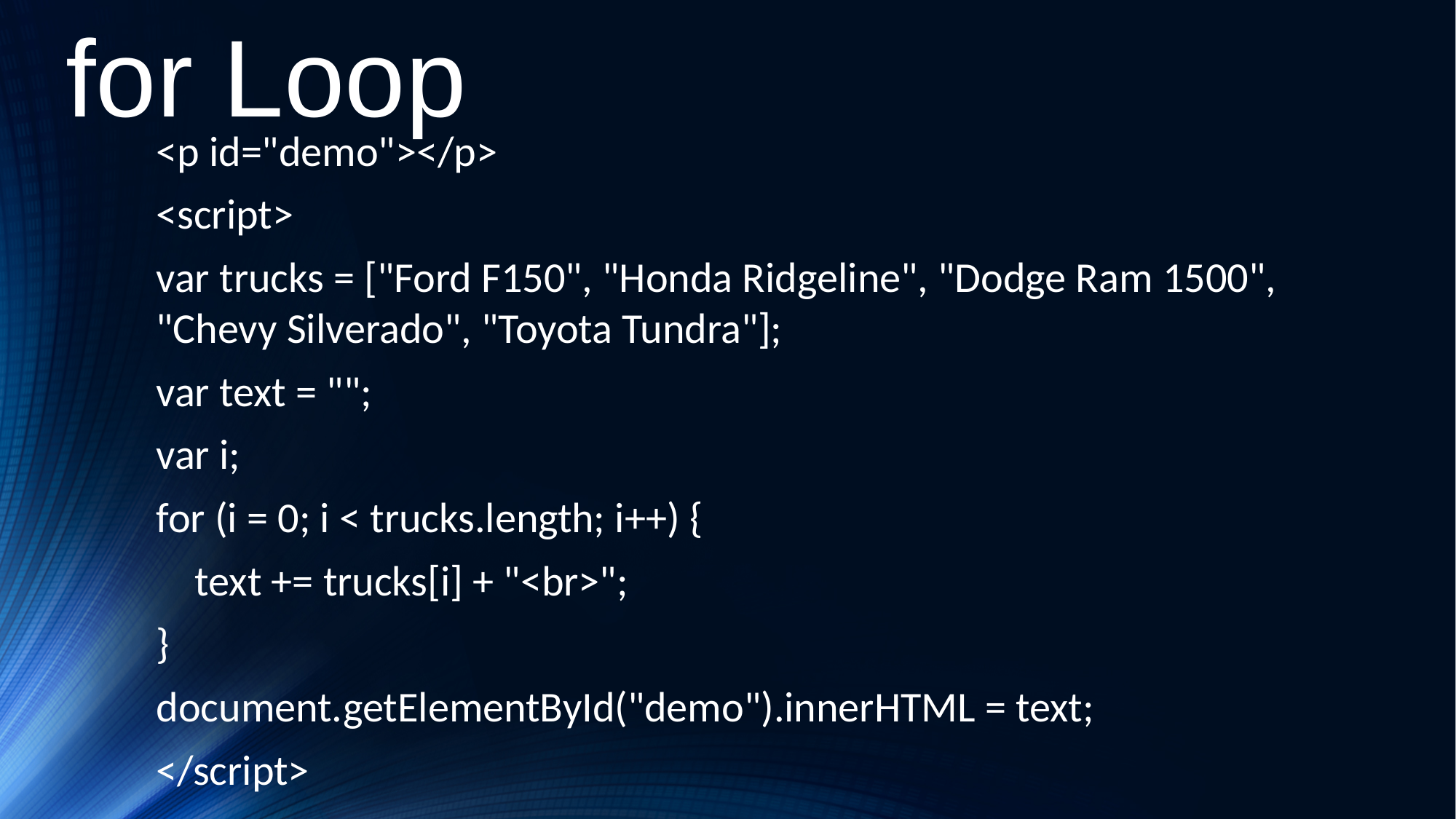

for Loop

<p id="demo"></p>
<script>
var trucks = ["Ford F150", "Honda Ridgeline", "Dodge Ram 1500", "Chevy Silverado", "Toyota Tundra"];
var text = "";
var i;
for (i = 0; i < trucks.length; i++) {
    text += trucks[i] + "<br>";
}
document.getElementById("demo").innerHTML = text;
</script>